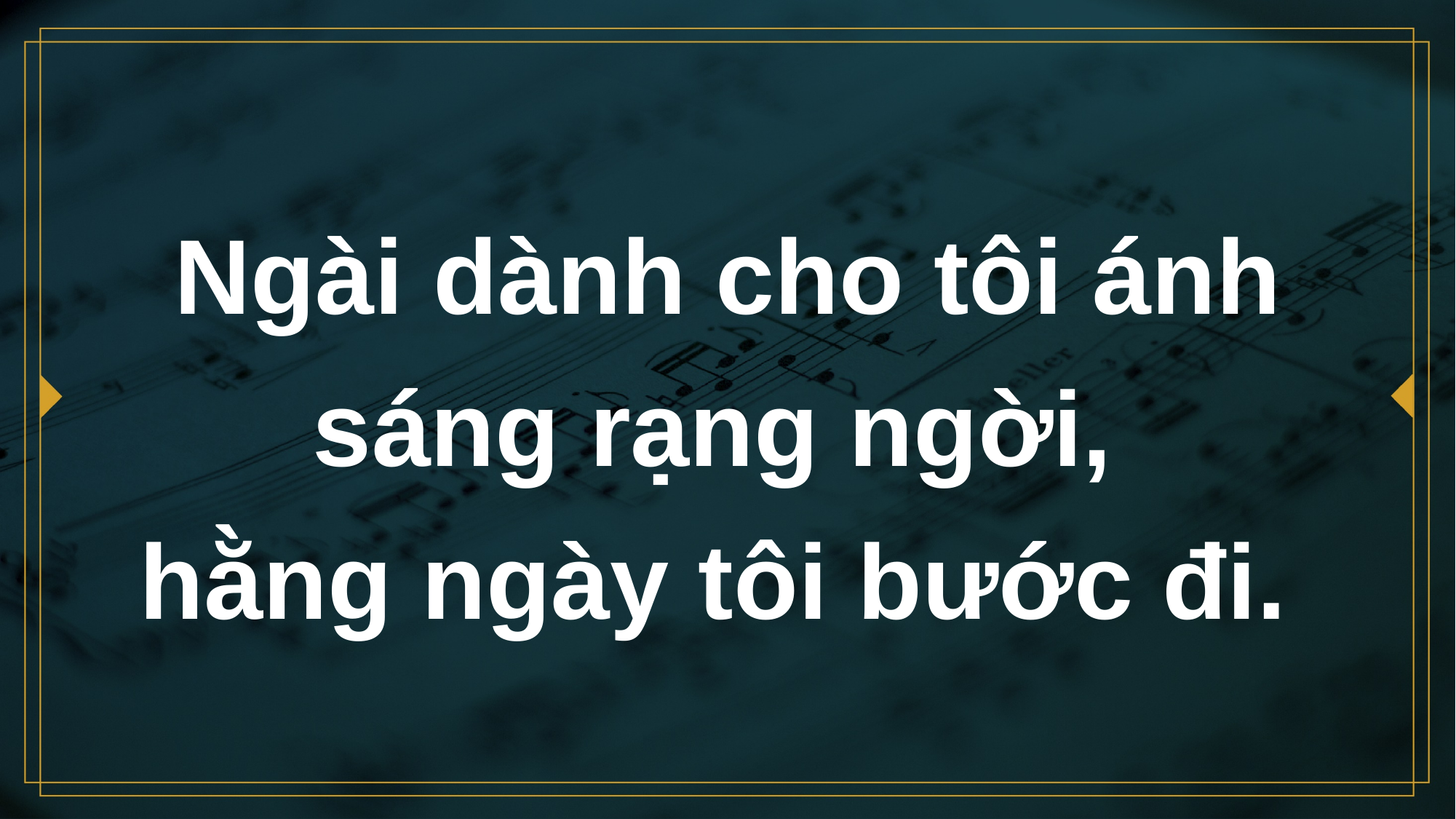

# Ngài dành cho tôi ánh sáng rạng ngời,
hằng ngày tôi bước đi.